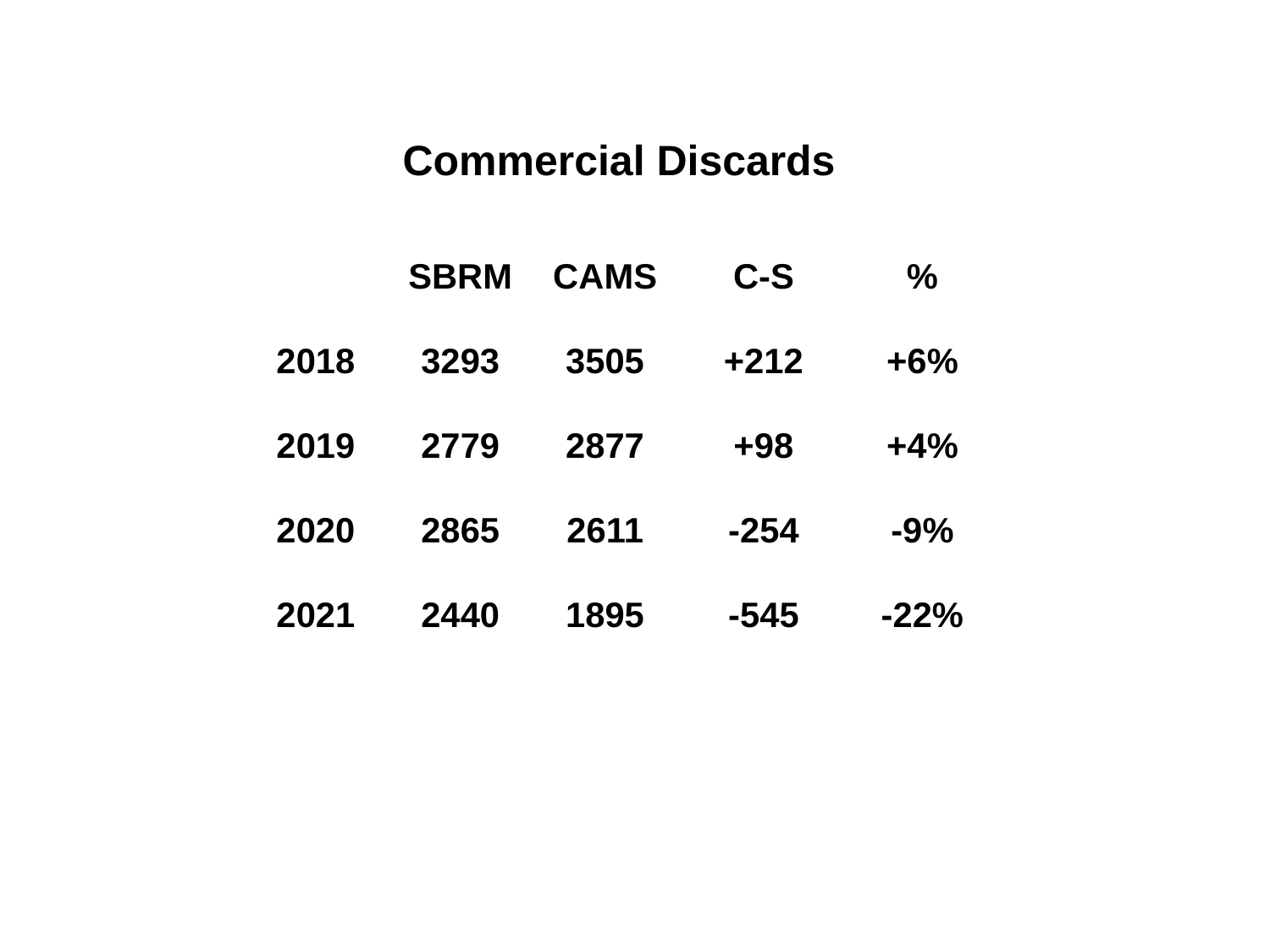

Commercial Discards
|  | SBRM | CAMS | C-S | % |
| --- | --- | --- | --- | --- |
| 2018 | 3293 | 3505 | +212 | +6% |
| 2019 | 2779 | 2877 | +98 | +4% |
| 2020 | 2865 | 2611 | -254 | -9% |
| 2021 | 2440 | 1895 | -545 | -22% |